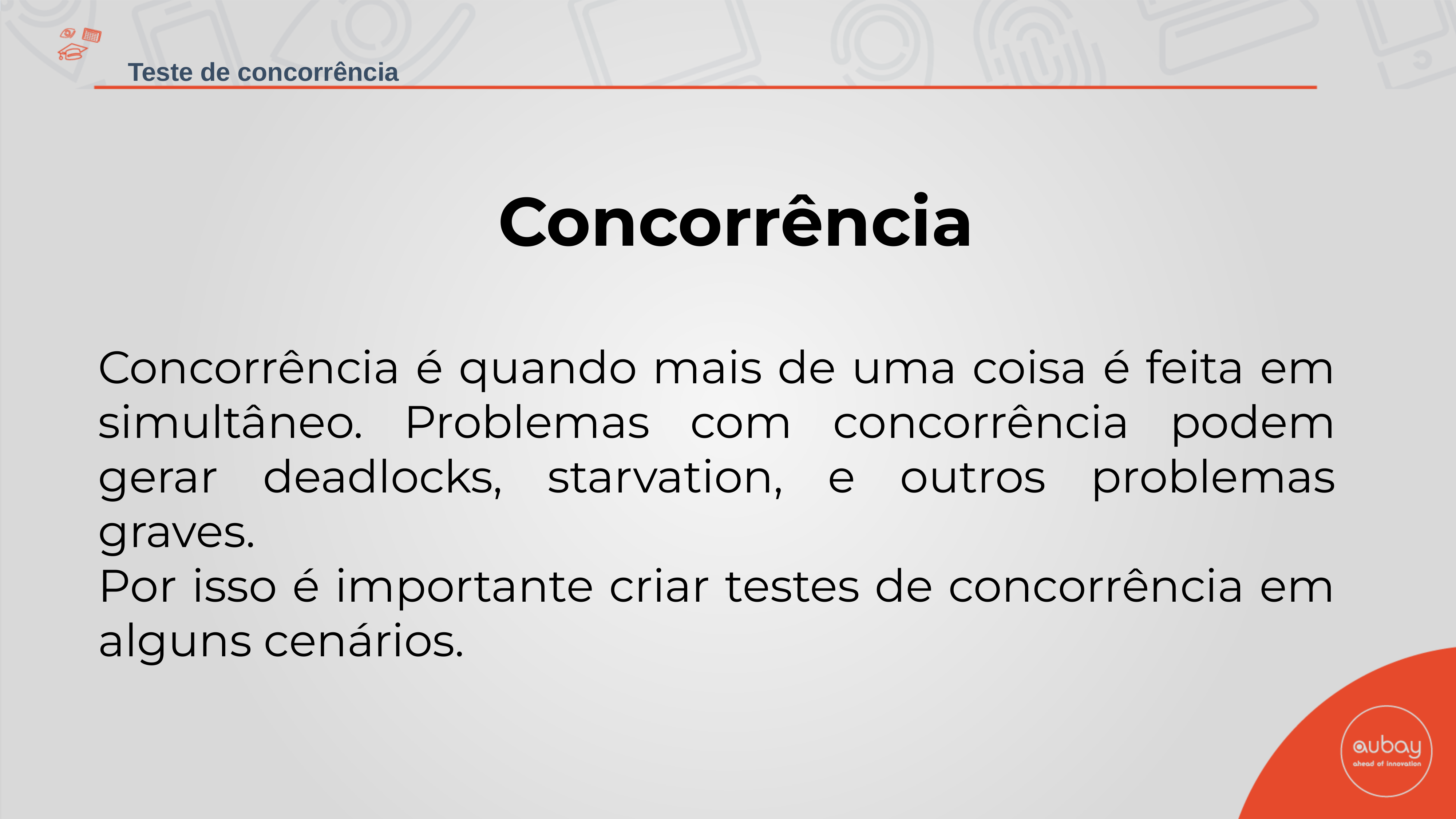

Teste de concorrência
Concorrência
Concorrência é quando mais de uma coisa é feita em simultâneo. Problemas com concorrência podem gerar deadlocks, starvation, e outros problemas graves.
Por isso é importante criar testes de concorrência em alguns cenários.